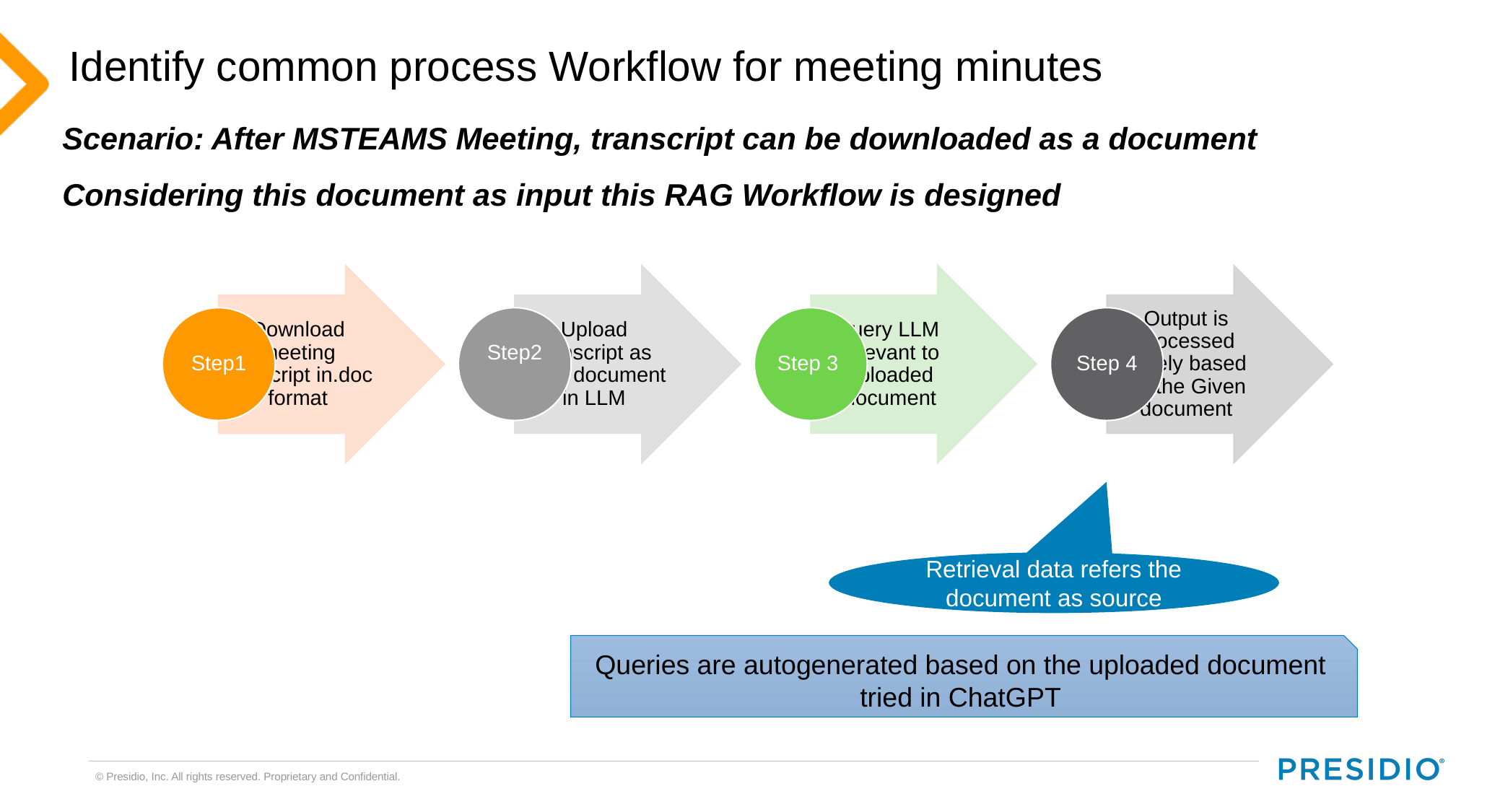

Identify common process Workflow for meeting minutes

Scenario: After MSTEAMS Meeting, transcript can be downloaded as a document
Considering this document as input this RAG Workflow is designed

Download meeting transcript in.doc format
Step1
Upload transcript as input document in LLM
Step2
Query LLM  relevant to uploaded document
Step 3
Output is processed purely based on the Given document
Step 4
Retrieval data refers the document as source
Queries are autogenerated based on the uploaded document tried in ChatGPT